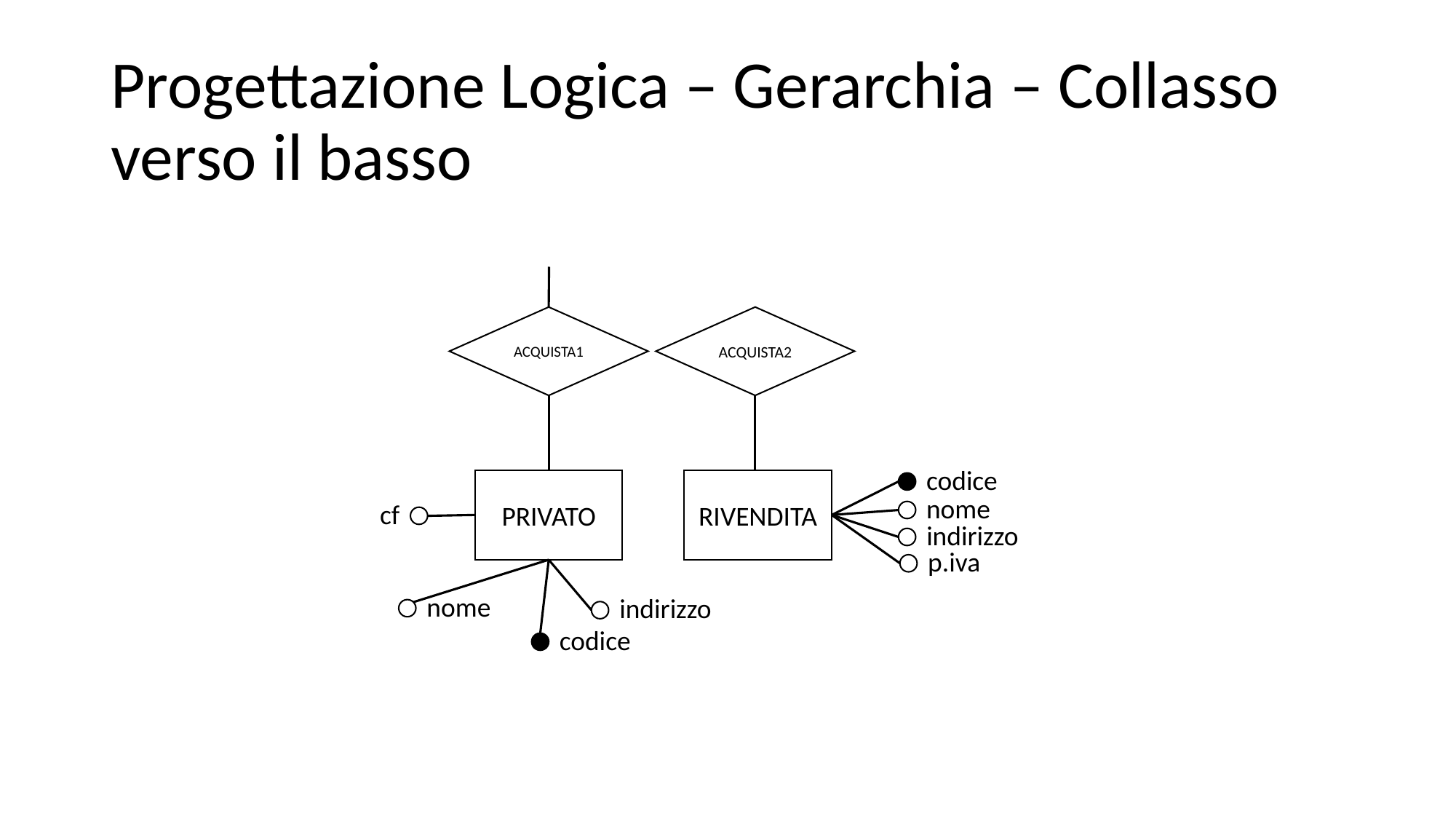

# Progettazione Logica – Gerarchia – Collasso verso il basso
ACQUISTA1
ACQUISTA2
codice

PRIVATO
RIVENDITA
nome

cf

indirizzo

p.iva

nome

indirizzo

codice